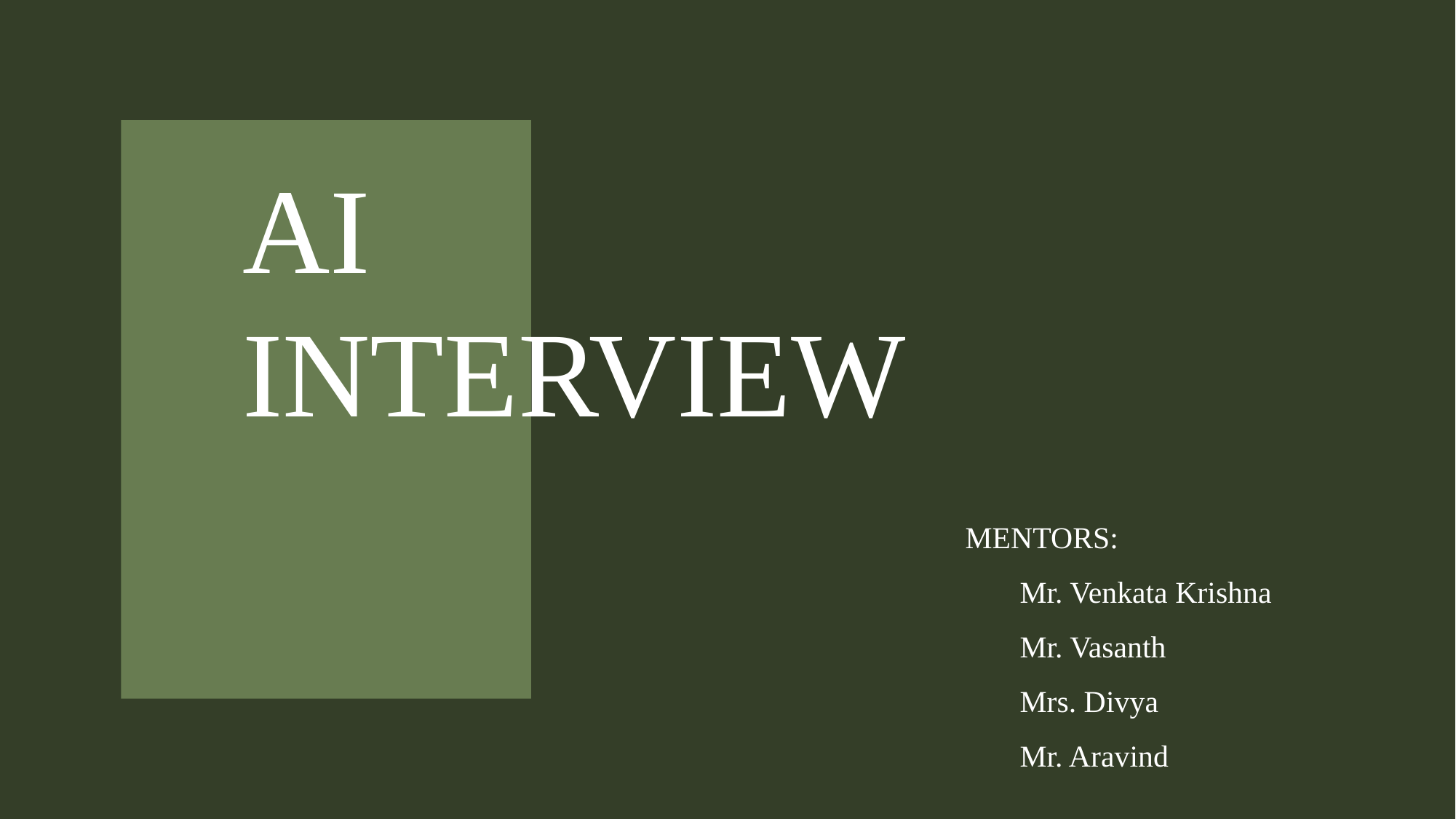

AI
INTERVIEW
MENTORS:
Mr. Venkata Krishna
Mr. Vasanth
Mrs. Divya
Mr. Aravind